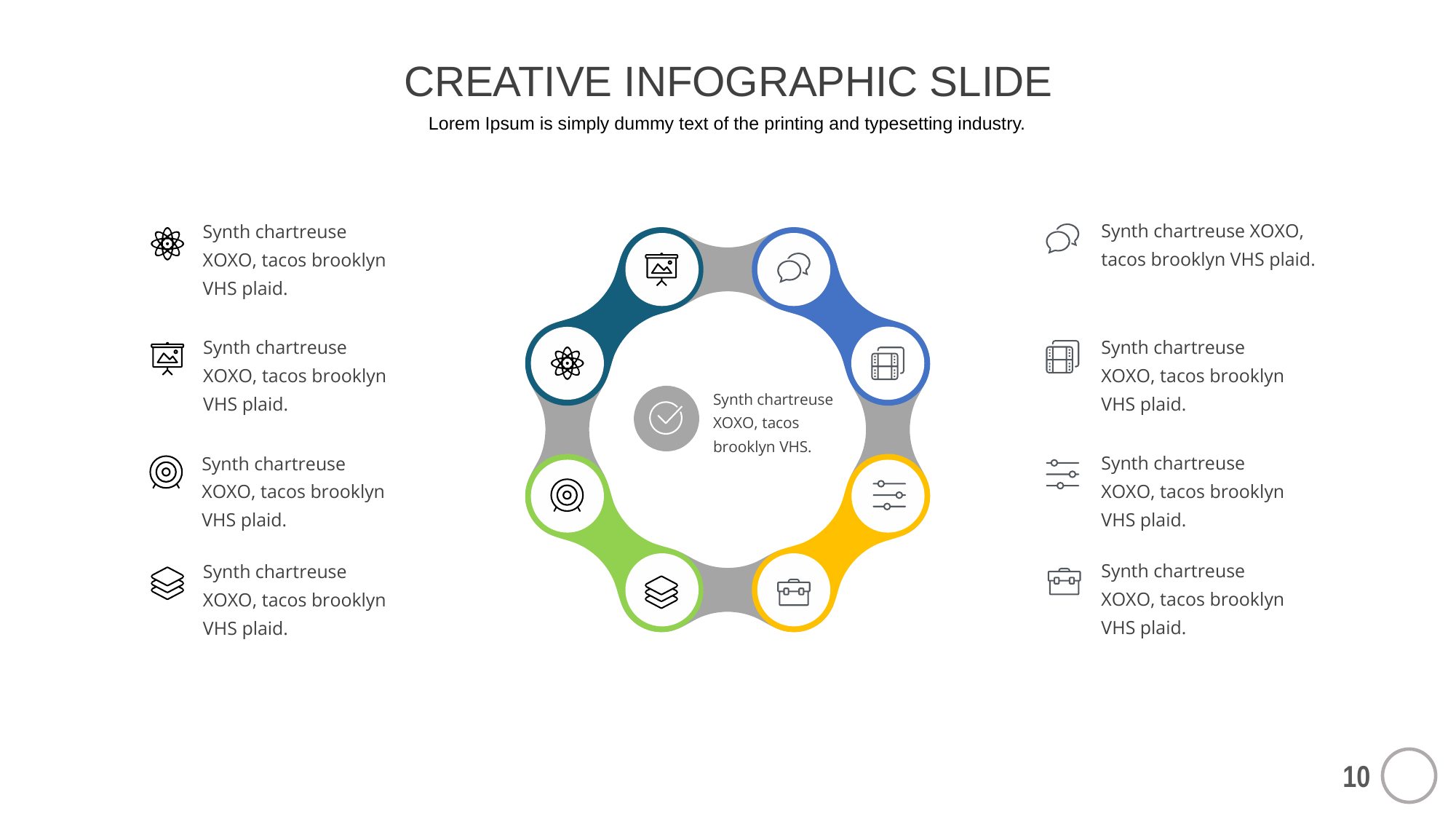

CREATIVE INFOGRAPHIC SLIDE
Lorem Ipsum is simply dummy text of the printing and typesetting industry.
Synth chartreuse XOXO, tacos brooklyn VHS plaid.

Synth chartreuse XOXO, tacos brooklyn VHS plaid.

Synth chartreuse XOXO, tacos brooklyn VHS plaid.

Synth chartreuse XOXO, tacos brooklyn VHS plaid.

Synth chartreuse XOXO, tacos brooklyn VHS.

Synth chartreuse XOXO, tacos brooklyn VHS plaid.

Synth chartreuse XOXO, tacos brooklyn VHS plaid.

Synth chartreuse XOXO, tacos brooklyn VHS plaid.

Synth chartreuse XOXO, tacos brooklyn VHS plaid.

10